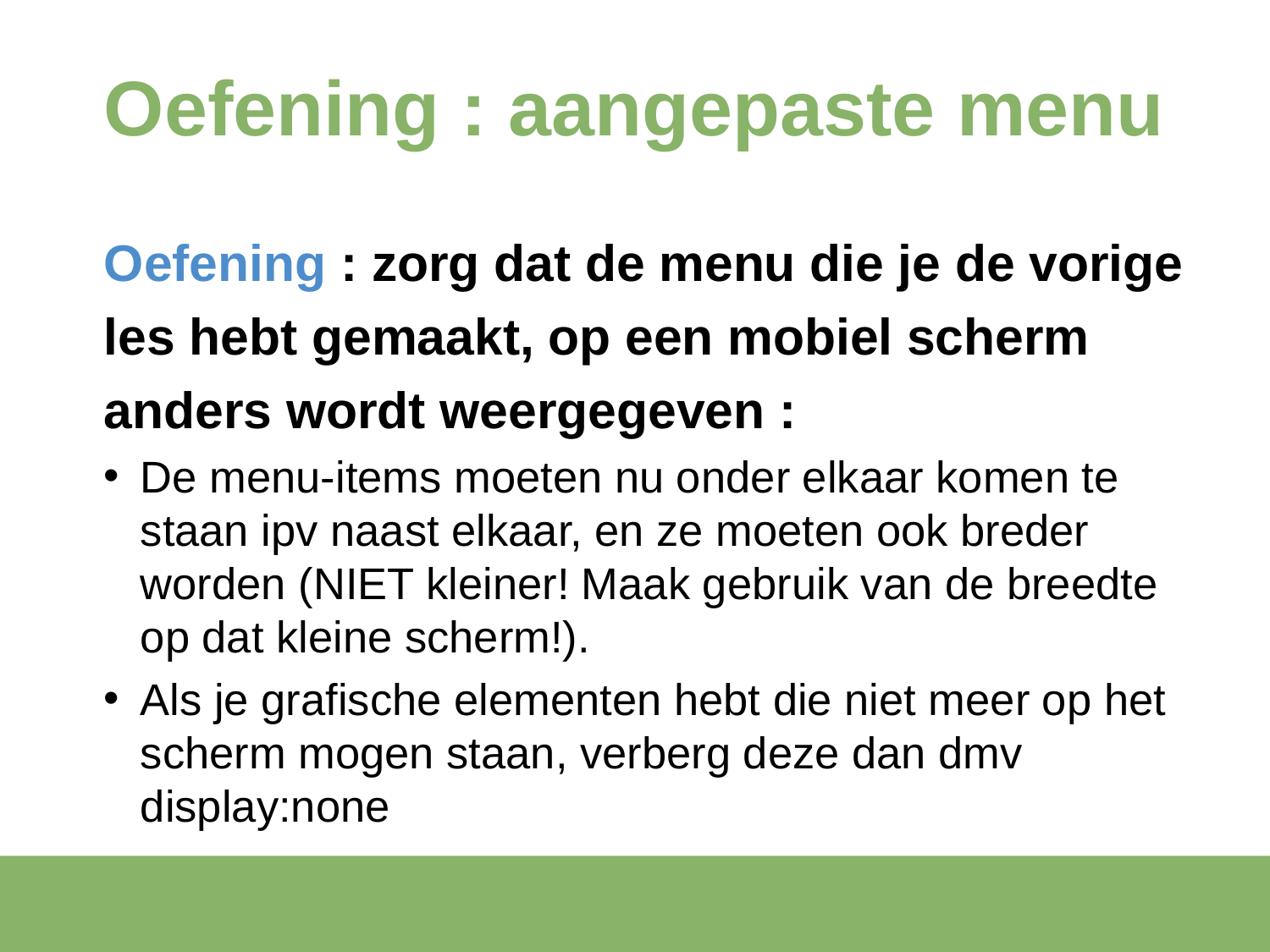

# Oefening : aangepaste menu
Oefening : zorg dat de menu die je de vorige les hebt gemaakt, op een mobiel scherm anders wordt weergegeven :
De menu-items moeten nu onder elkaar komen te staan ipv naast elkaar, en ze moeten ook breder worden (NIET kleiner! Maak gebruik van de breedte op dat kleine scherm!).
Als je grafische elementen hebt die niet meer op het scherm mogen staan, verberg deze dan dmv display:none